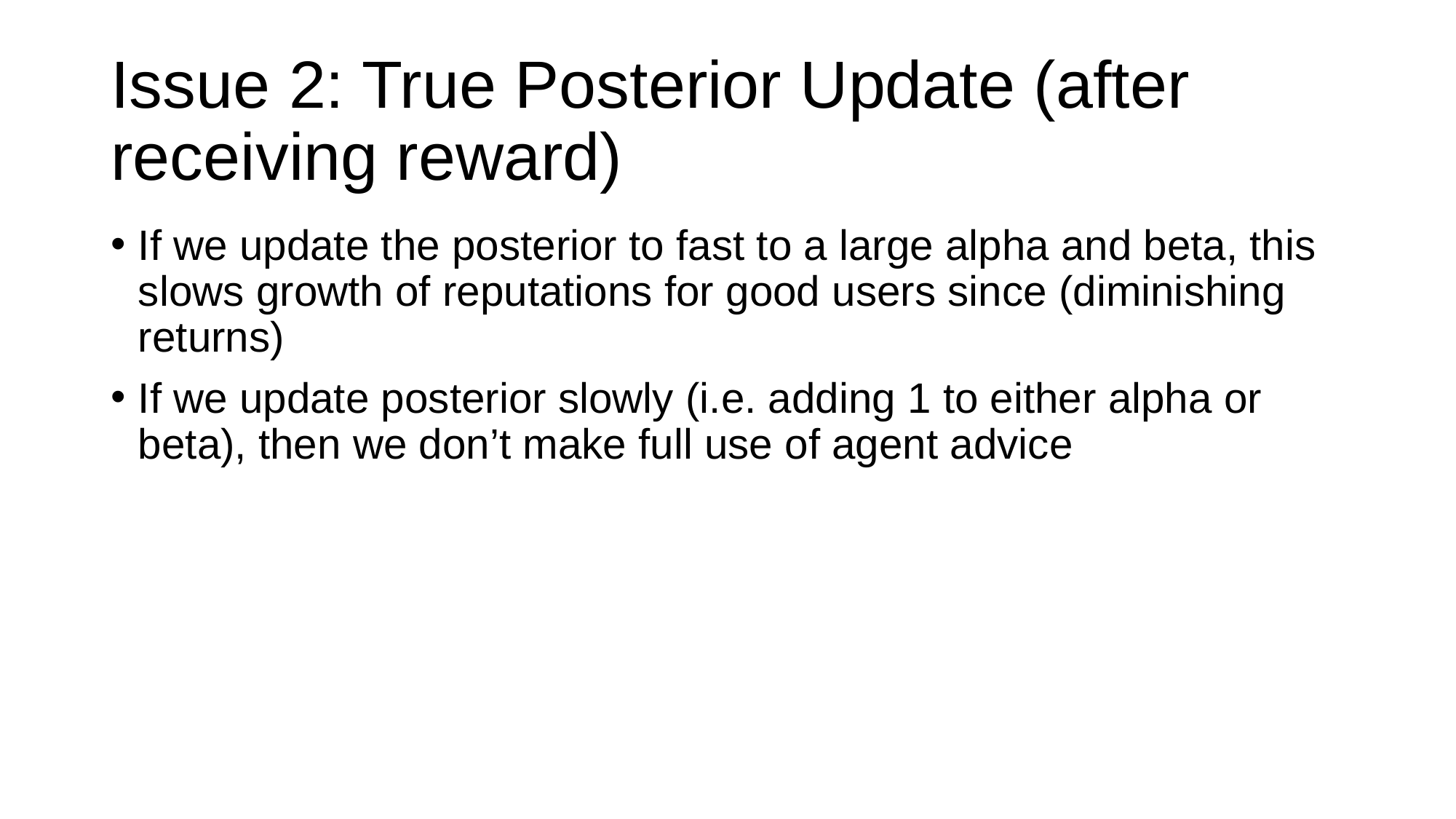

# Issue 2: True Posterior Update (after receiving reward)
If we update the posterior to fast to a large alpha and beta, this slows growth of reputations for good users since (diminishing returns)
If we update posterior slowly (i.e. adding 1 to either alpha or beta), then we don’t make full use of agent advice